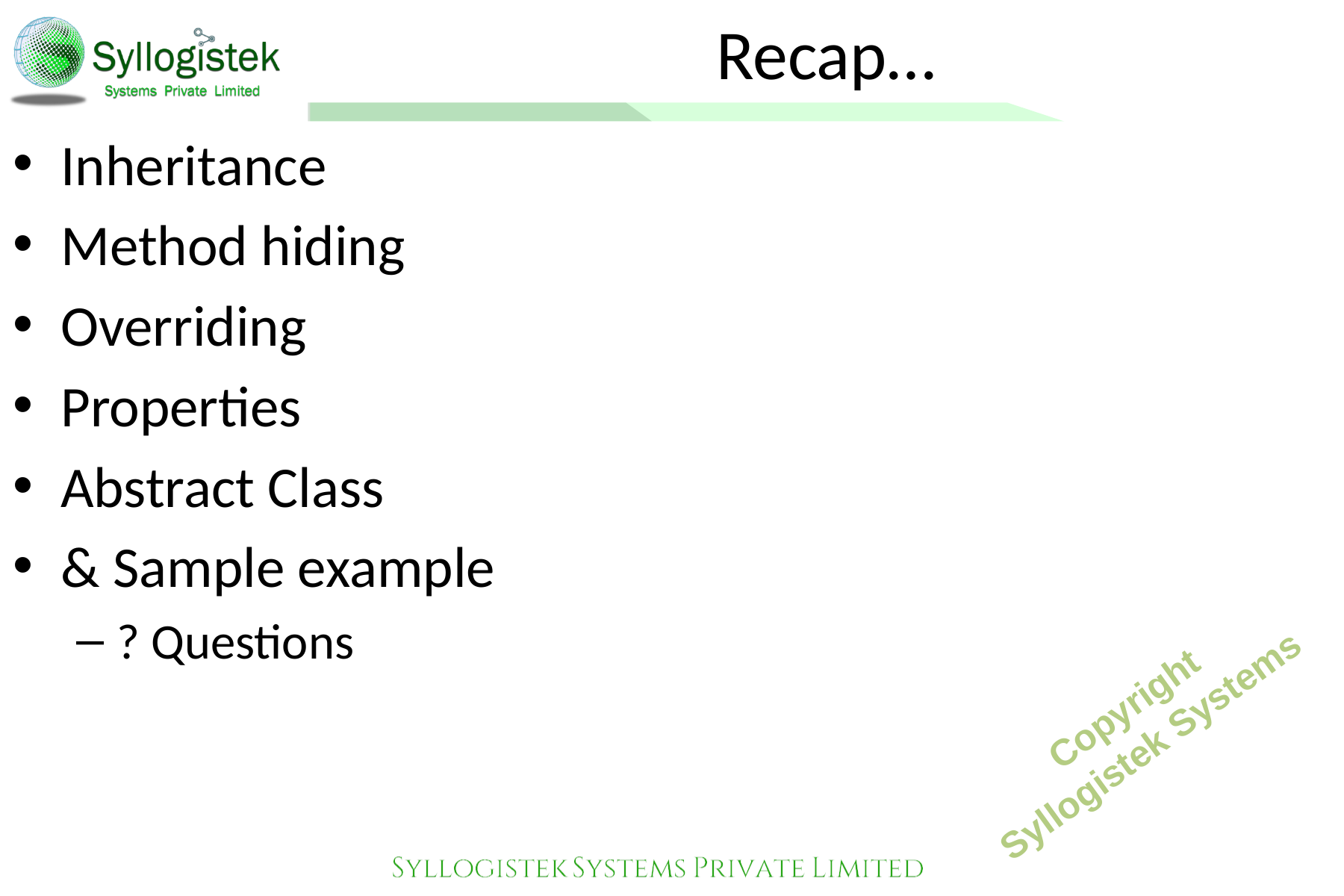

# Recap…
Inheritance
Method hiding
Overriding
Properties
Abstract Class
& Sample example
? Questions